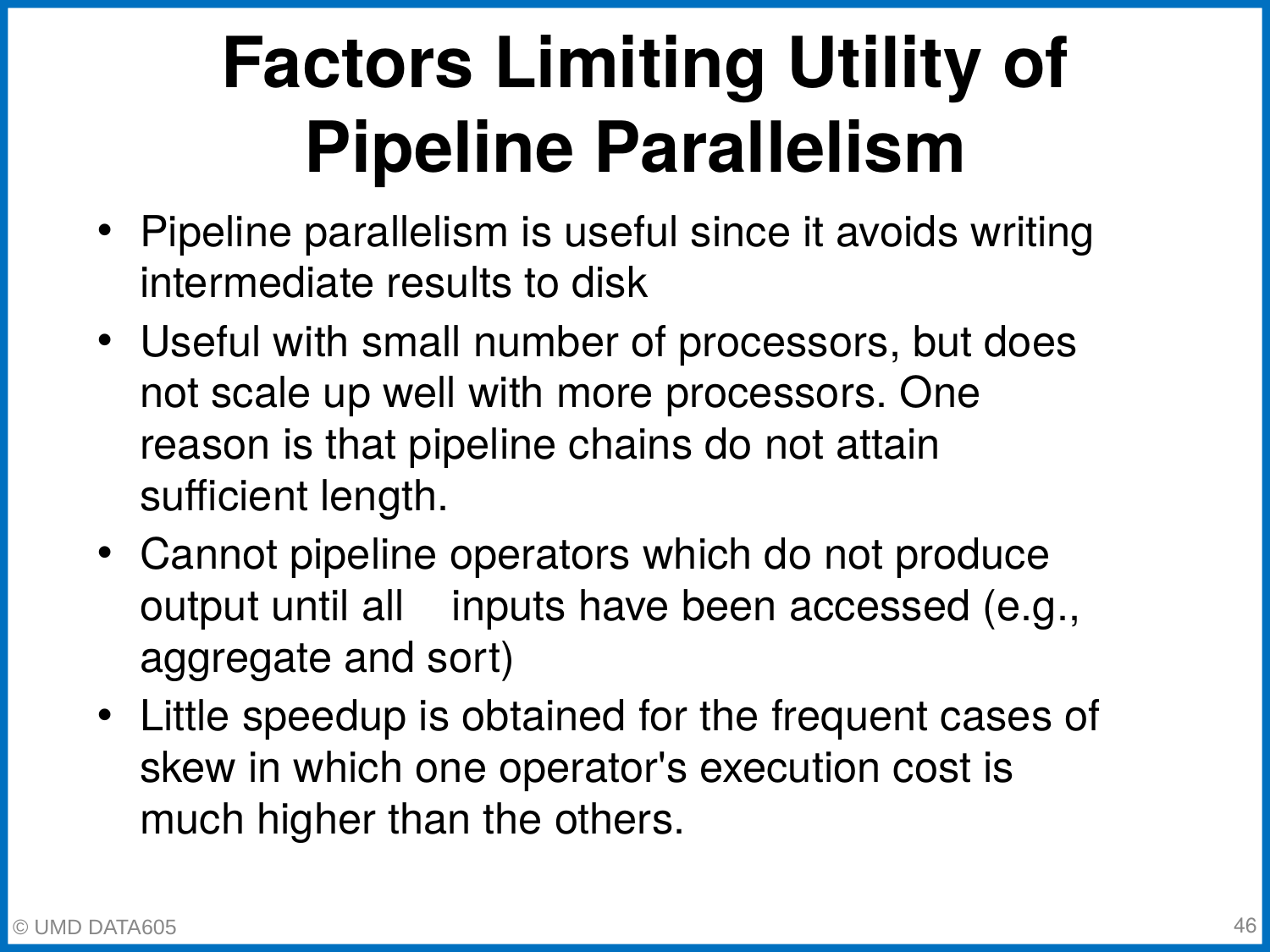

# Factors Limiting Utility of Pipeline Parallelism
Pipeline parallelism is useful since it avoids writing intermediate results to disk
Useful with small number of processors, but does not scale up well with more processors. One reason is that pipeline chains do not attain sufficient length.
Cannot pipeline operators which do not produce output until all    inputs have been accessed (e.g., aggregate and sort)
Little speedup is obtained for the frequent cases of skew in which one operator's execution cost is much higher than the others.
46